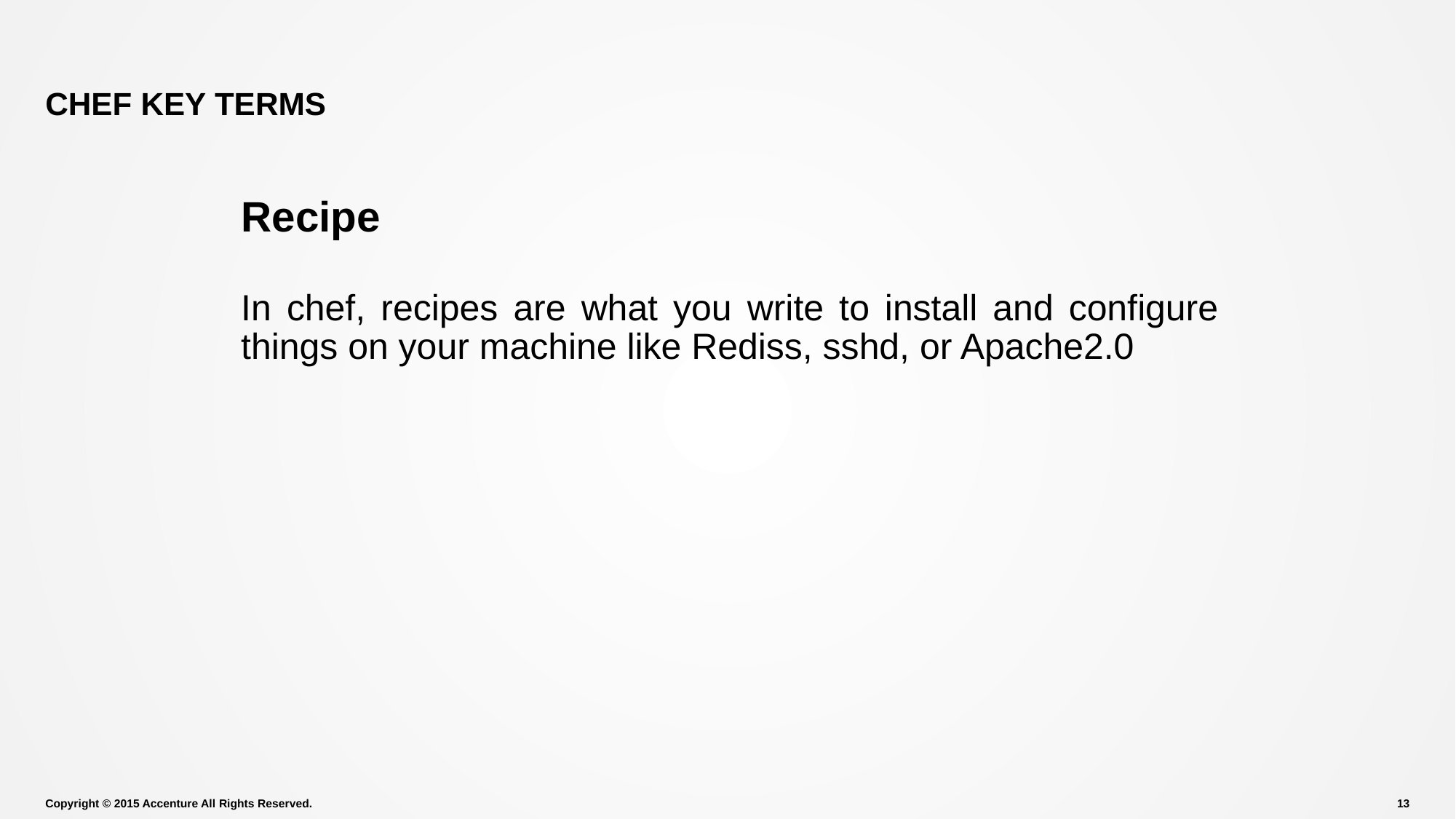

# Chef Key Terms
Recipe
In chef, recipes are what you write to install and configure things on your machine like Rediss, sshd, or Apache2.0
Copyright © 2015 Accenture All Rights Reserved.
13